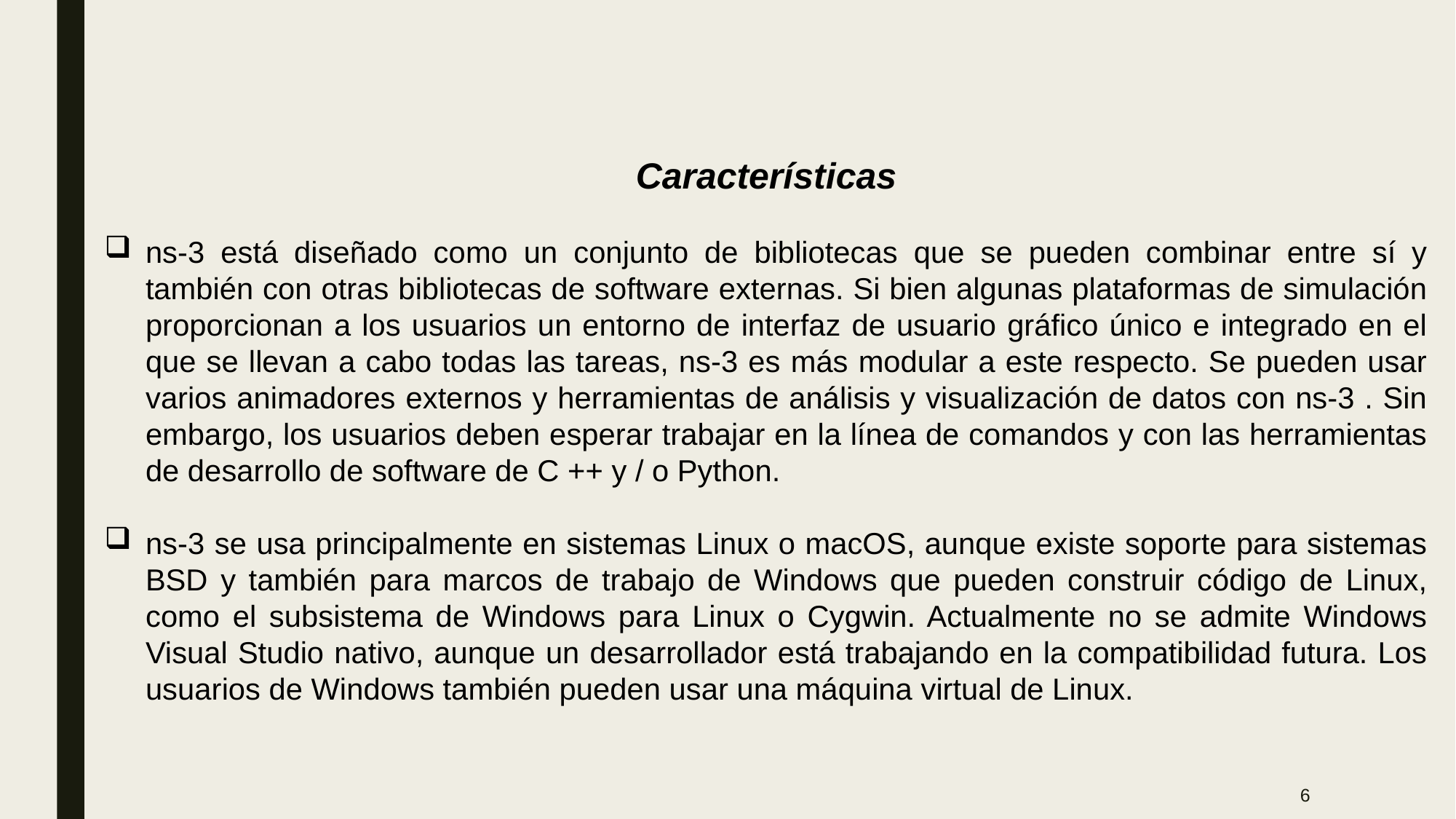

Características

ns-3 está diseñado como un conjunto de bibliotecas que se pueden combinar entre sí y también con otras bibliotecas de software externas. Si bien algunas plataformas de simulación proporcionan a los usuarios un entorno de interfaz de usuario gráfico único e integrado en el que se llevan a cabo todas las tareas, ns-3 es más modular a este respecto. Se pueden usar varios animadores externos y herramientas de análisis y visualización de datos con ns-3 . Sin embargo, los usuarios deben esperar trabajar en la línea de comandos y con las herramientas de desarrollo de software de C ++ y / o Python.

ns-3 se usa principalmente en sistemas Linux o macOS, aunque existe soporte para sistemas BSD y también para marcos de trabajo de Windows que pueden construir código de Linux, como el subsistema de Windows para Linux o Cygwin. Actualmente no se admite Windows Visual Studio nativo, aunque un desarrollador está trabajando en la compatibilidad futura. Los usuarios de Windows también pueden usar una máquina virtual de Linux.
6